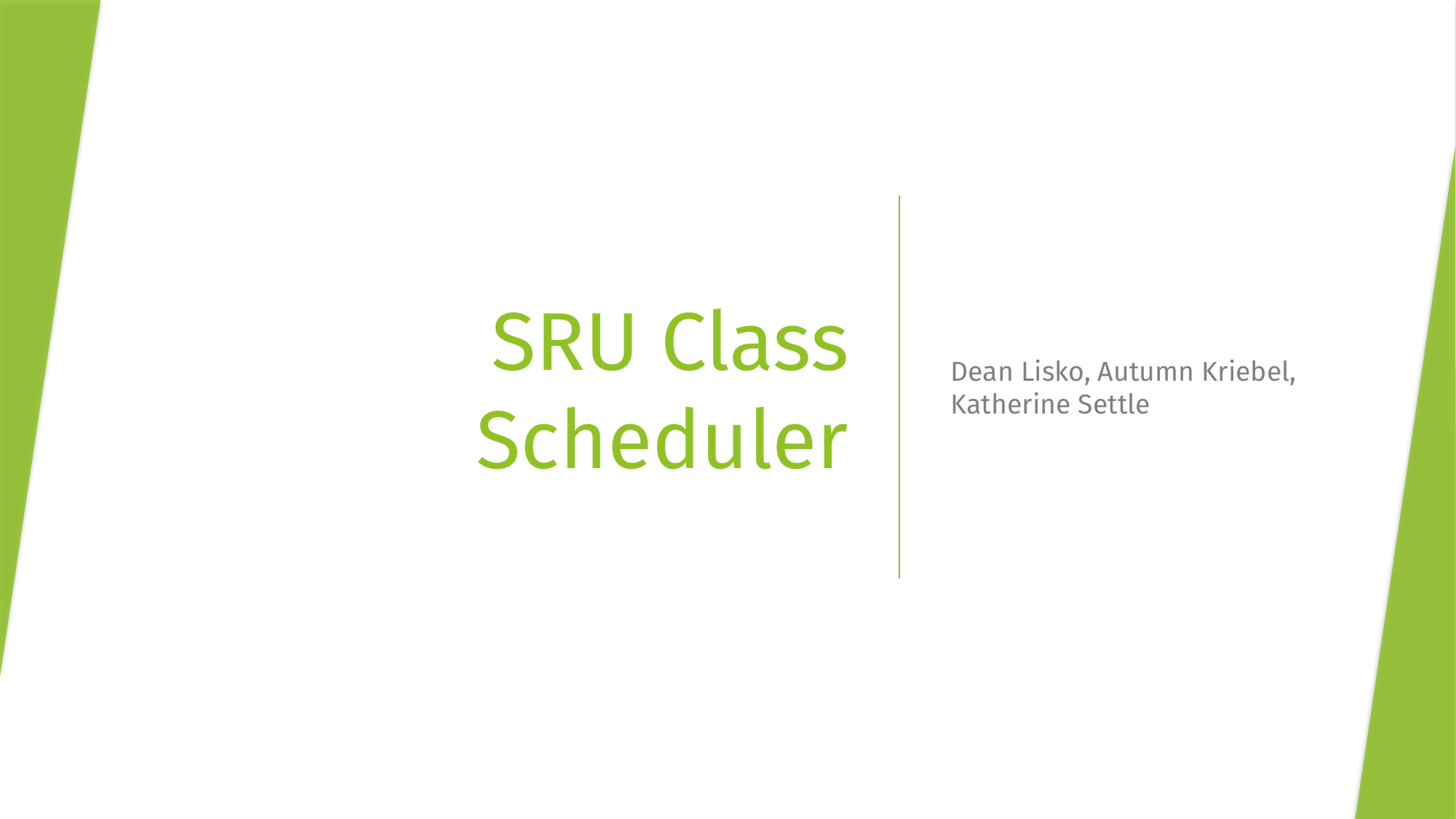

# SRU Class Scheduler
Dean Lisko, Autumn Kriebel, Katherine Settle